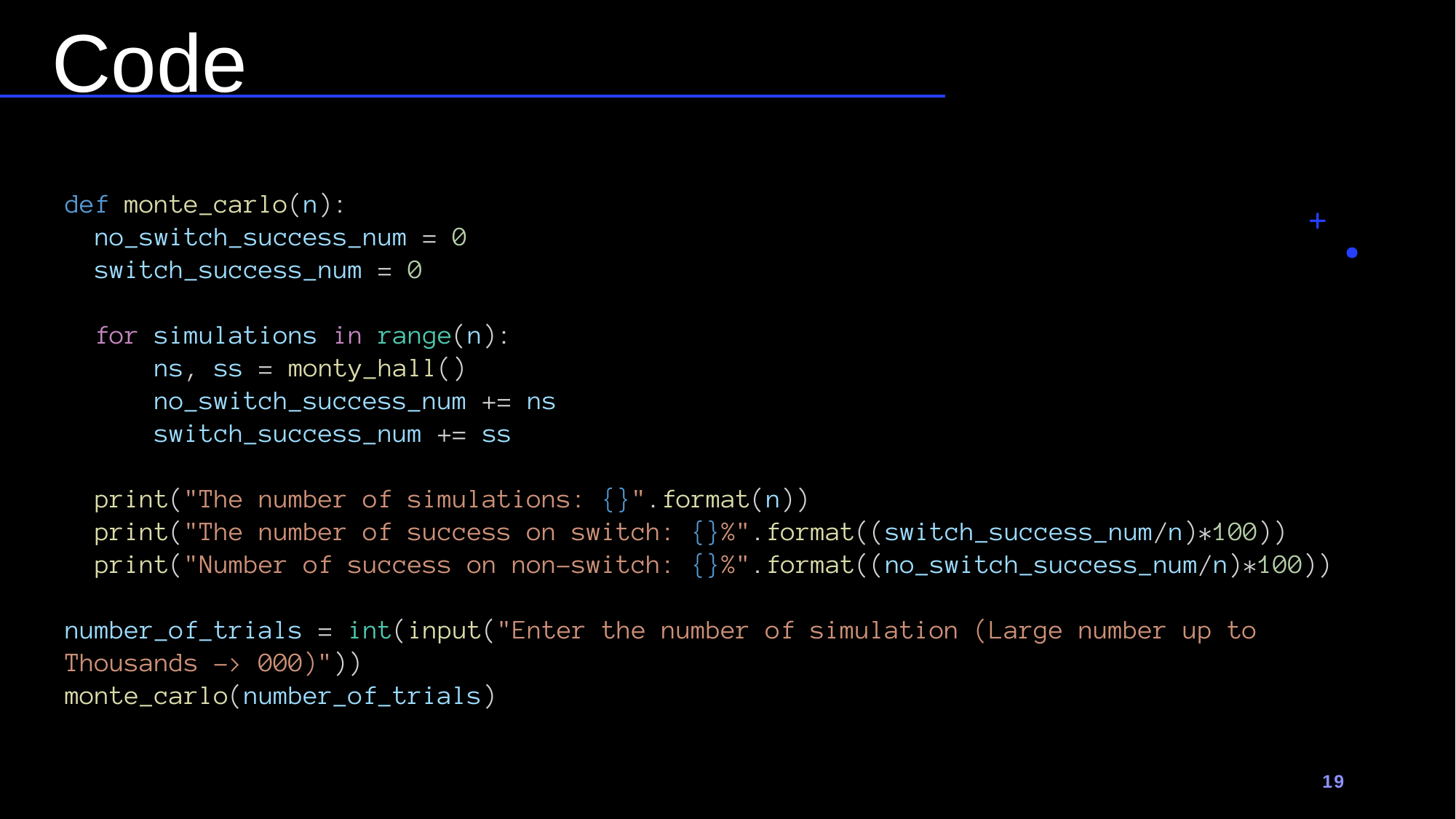

# Code
def monte_carlo(n):
  no_switch_success_num = 0
  switch_success_num = 0
  for simulations in range(n):
      ns, ss = monty_hall()
      no_switch_success_num += ns
      switch_success_num += ss
  print("The number of simulations: {}".format(n))
  print("The number of success on switch: {}%".format((switch_success_num/n)*100))
  print("Number of success on non-switch: {}%".format((no_switch_success_num/n)*100))
number_of_trials = int(input("Enter the number of simulation (Large number up to Thousands -> 000)"))
monte_carlo(number_of_trials)
19